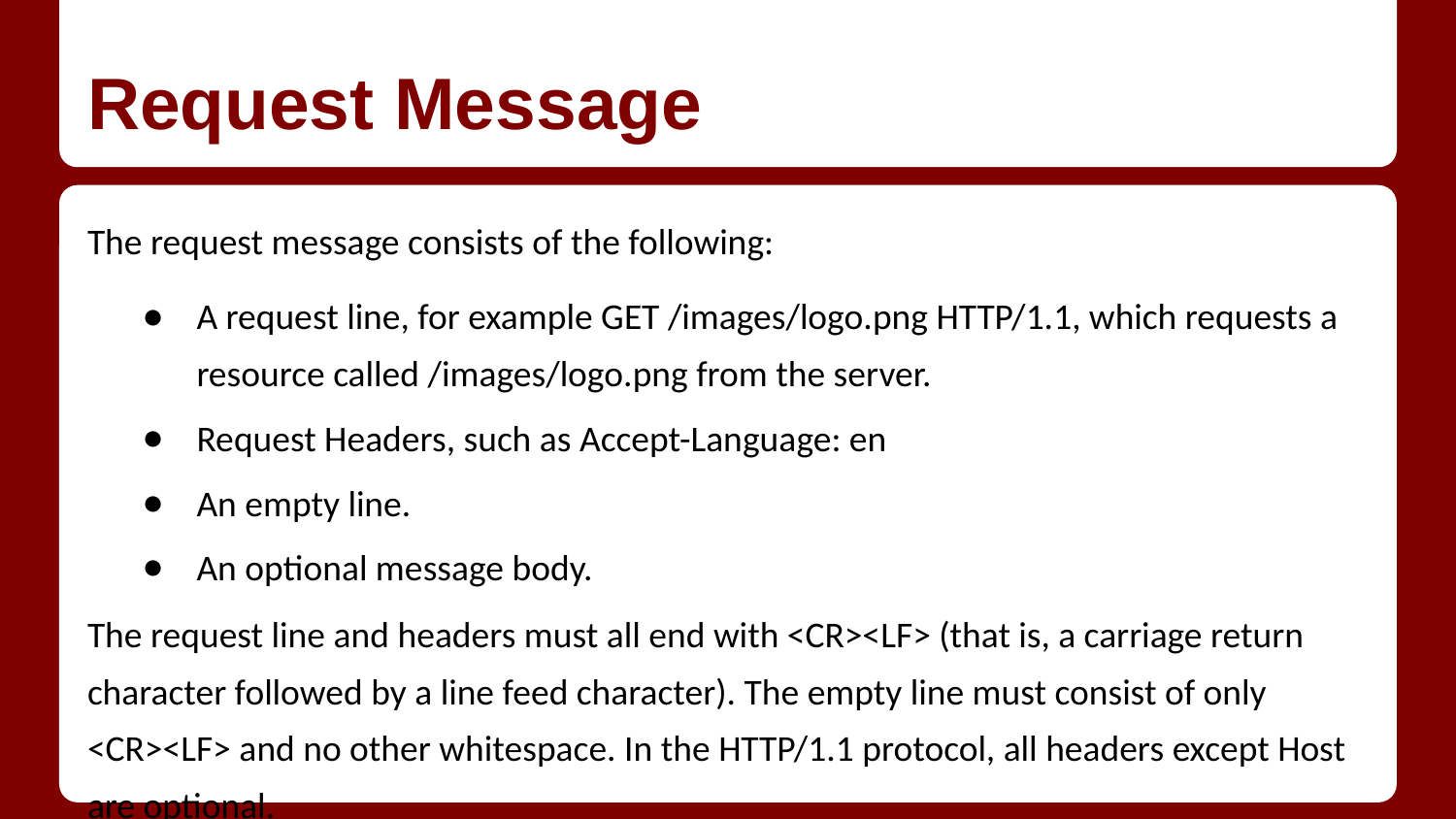

# Request Message
The request message consists of the following:
A request line, for example GET /images/logo.png HTTP/1.1, which requests a resource called /images/logo.png from the server.
Request Headers, such as Accept-Language: en
An empty line.
An optional message body.
The request line and headers must all end with <CR><LF> (that is, a carriage return character followed by a line feed character). The empty line must consist of only <CR><LF> and no other whitespace. In the HTTP/1.1 protocol, all headers except Host are optional.